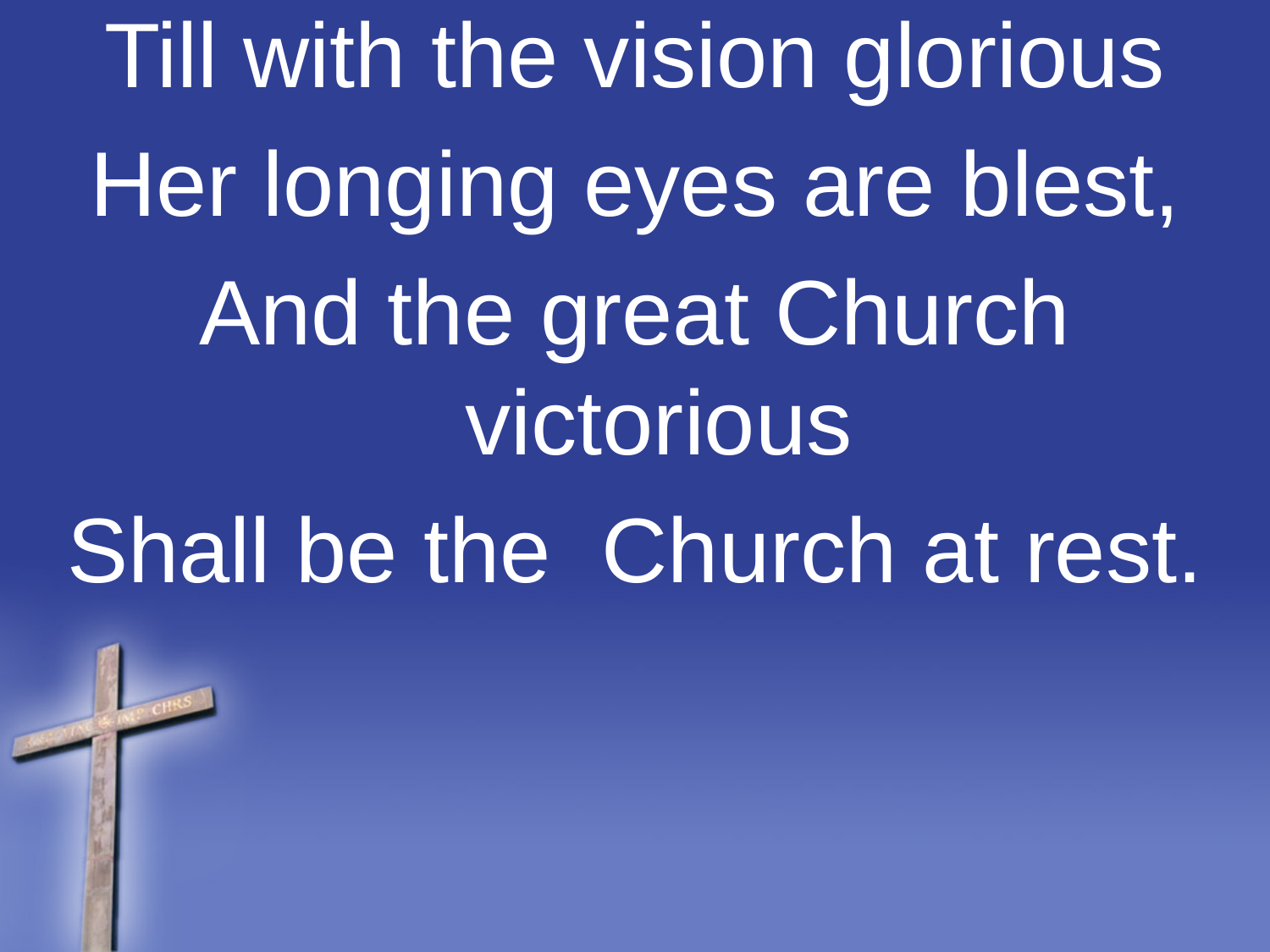

Till with the vision glorious
Her longing eyes are blest,
And the great Church victorious
Shall be the  Church at rest.